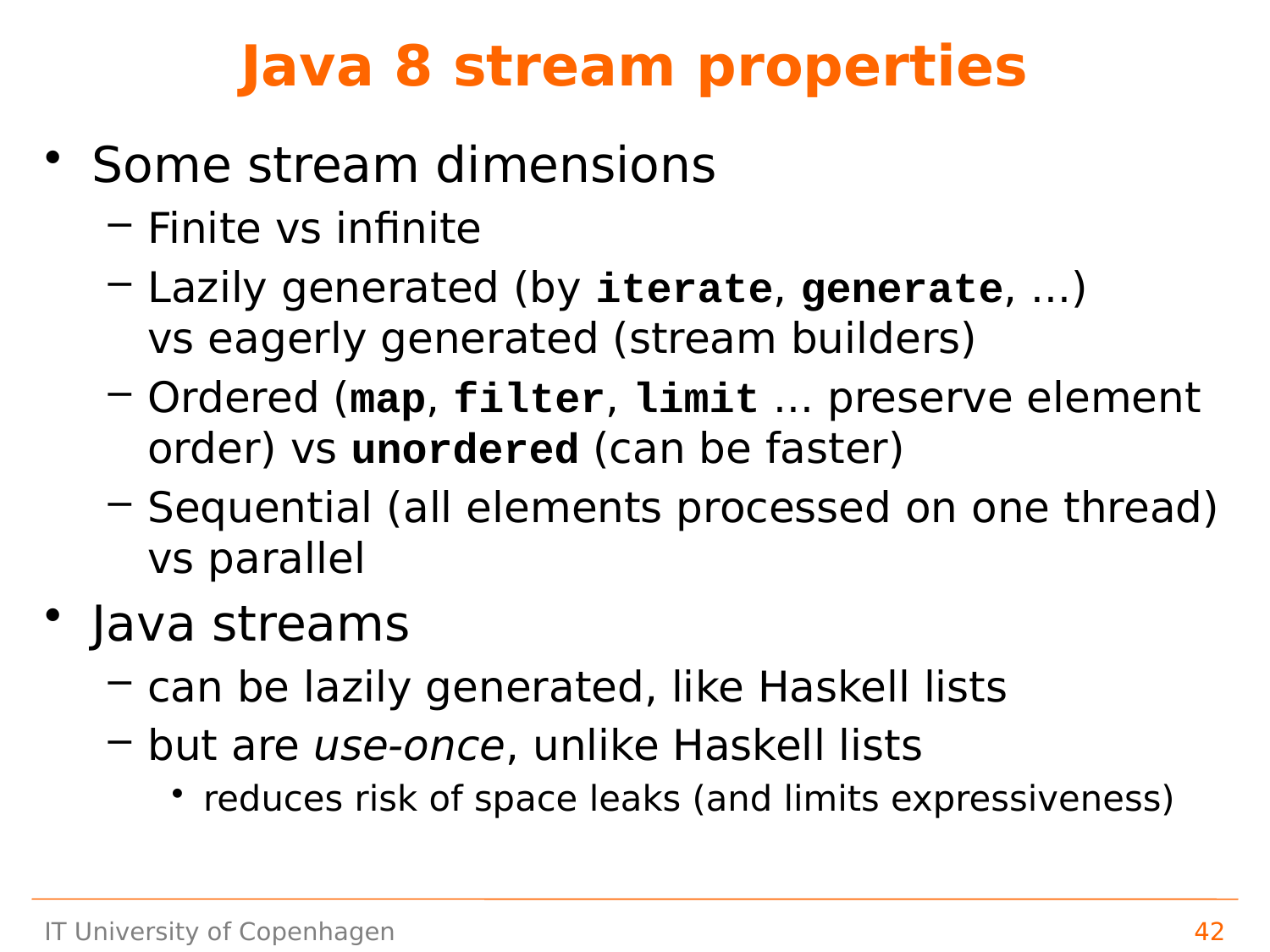

# Java 8 stream properties
Some stream dimensions
Finite vs infinite
Lazily generated (by iterate, generate, ...)
vs eagerly generated (stream builders)
Ordered (map, filter, limit ... preserve element order) vs unordered (can be faster)
Sequential (all elements processed on one thread)
vs parallel
Java streams
can be lazily generated, like Haskell lists
but are use-once, unlike Haskell lists
reduces risk of space leaks (and limits expressiveness)
42